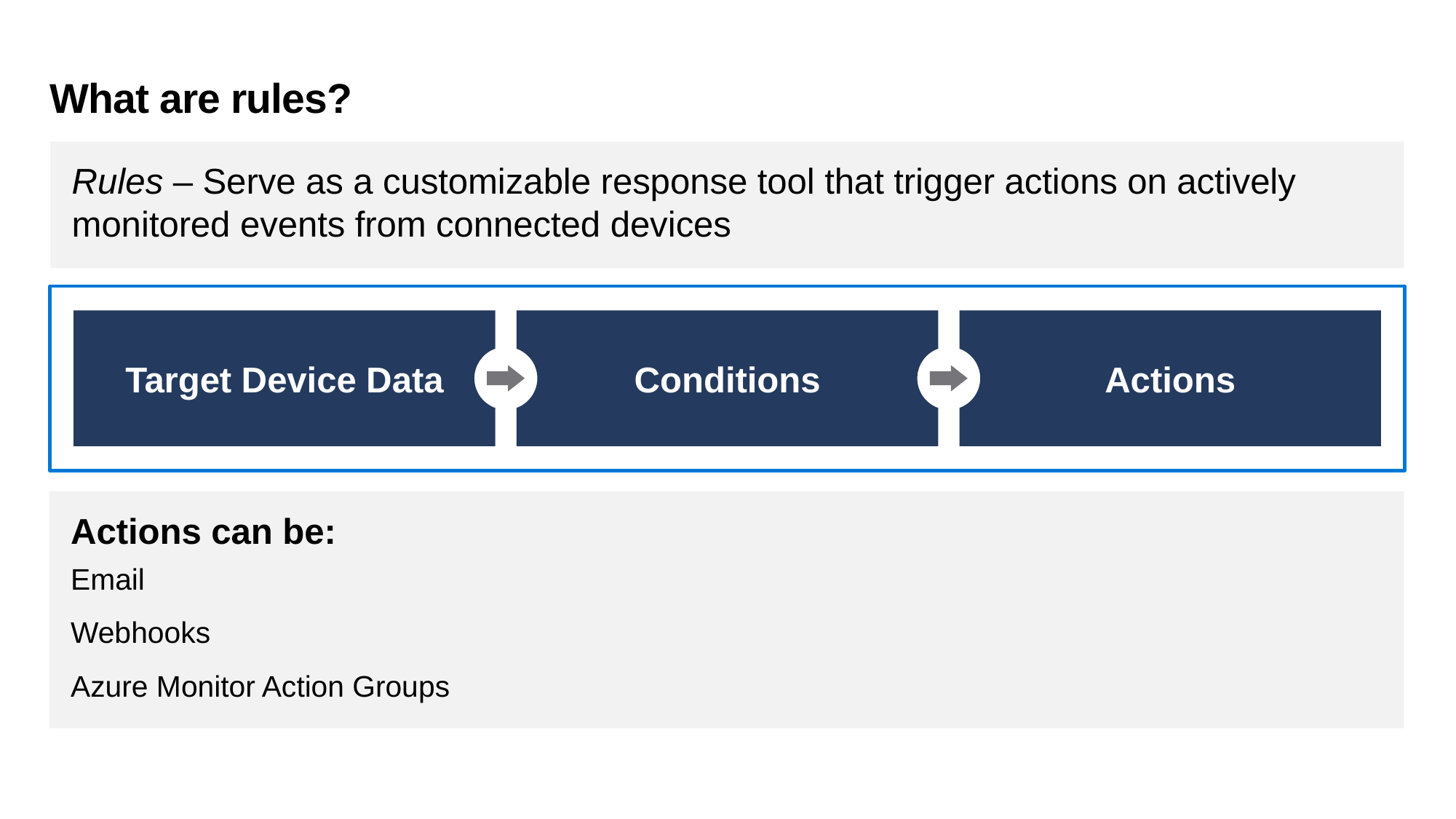

# What are rules?
Rules – Serve as a customizable response tool that trigger actions on actively monitored events from connected devices

Target Device Data
Conditions
Actions

Actions can be:
Email
Webhooks
Azure Monitor Action Groups